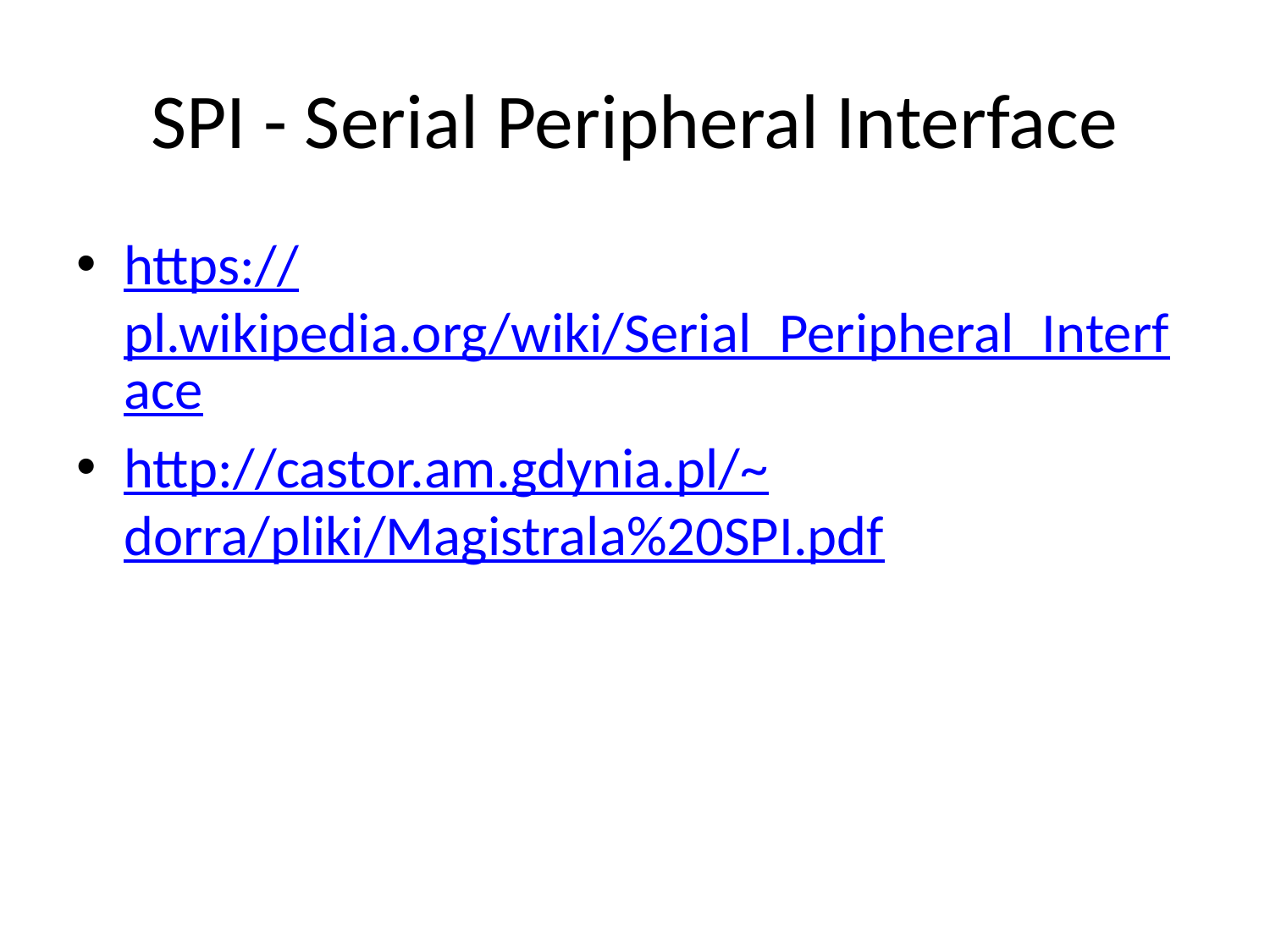

# SPI - Serial Peripheral Interface
https://pl.wikipedia.org/wiki/Serial_Peripheral_Interface
http://castor.am.gdynia.pl/~dorra/pliki/Magistrala%20SPI.pdf